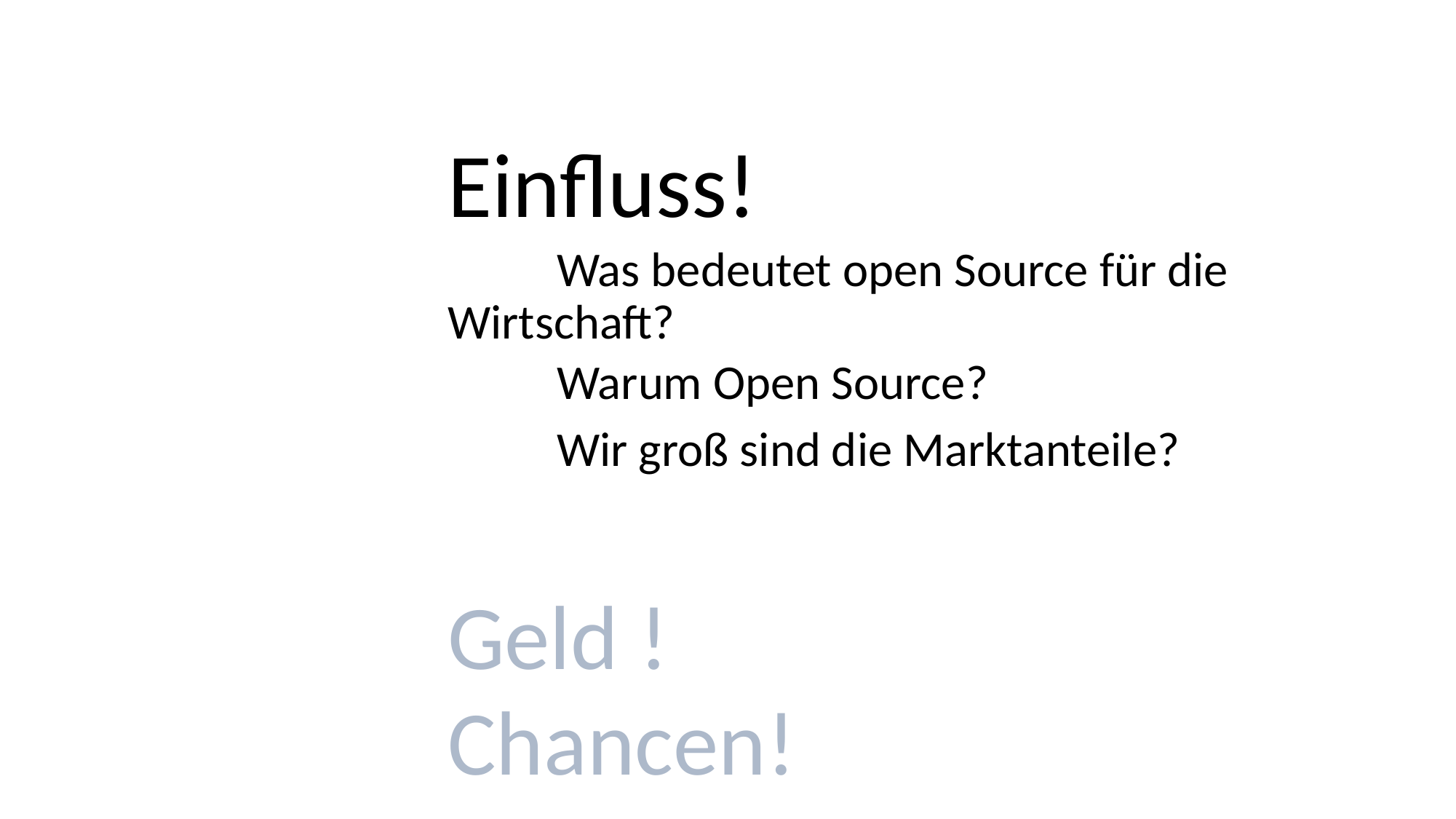

Einfluss!
	Was bedeutet open Source für die 	Wirtschaft?
         	Warum Open Source?
					Wir groß sind die Marktanteile?

Geld !
Chancen!